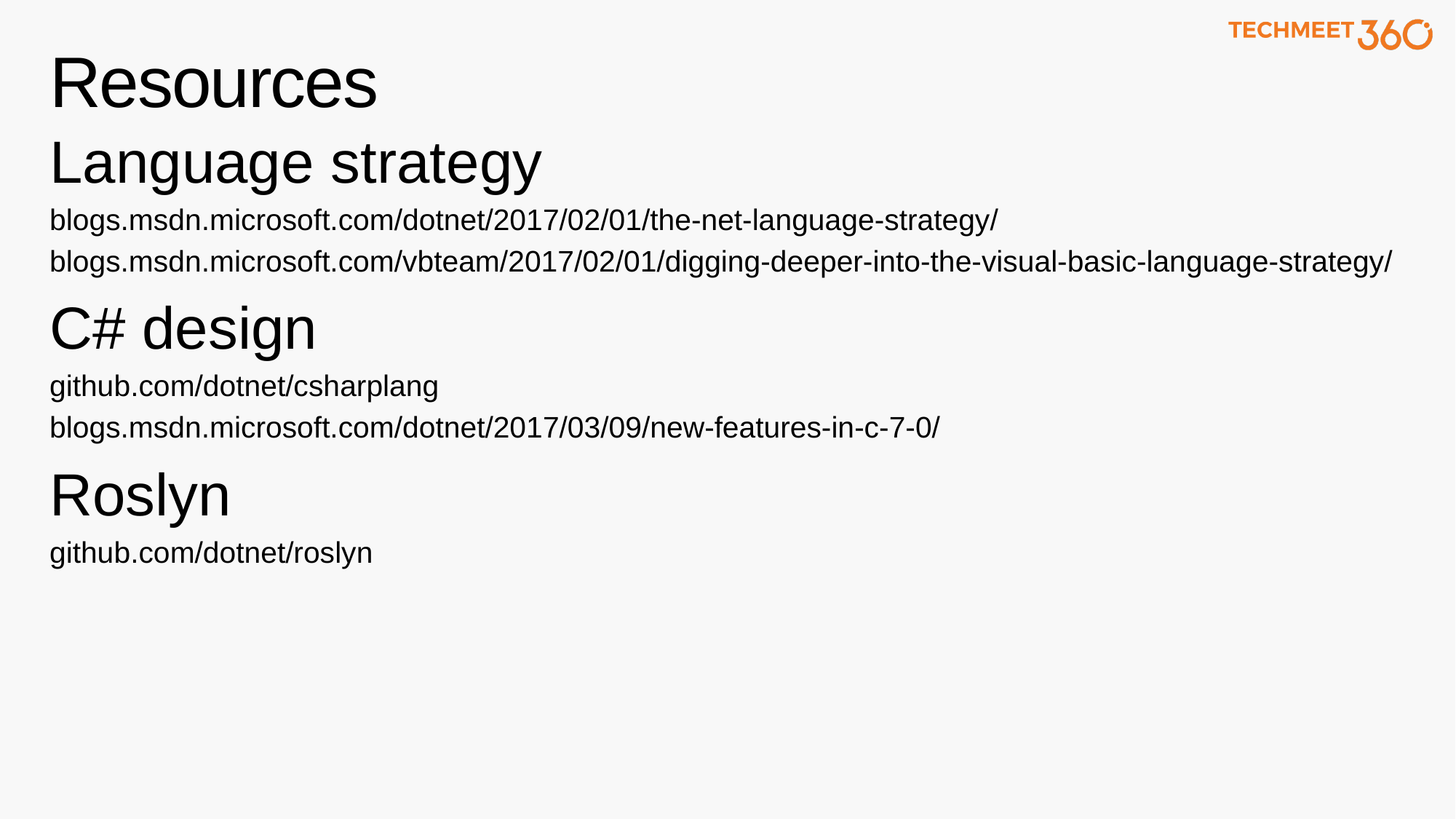

# Resources
Language strategy
blogs.msdn.microsoft.com/dotnet/2017/02/01/the-net-language-strategy/
blogs.msdn.microsoft.com/vbteam/2017/02/01/digging-deeper-into-the-visual-basic-language-strategy/
C# design
github.com/dotnet/csharplang
blogs.msdn.microsoft.com/dotnet/2017/03/09/new-features-in-c-7-0/
Roslyn
github.com/dotnet/roslyn